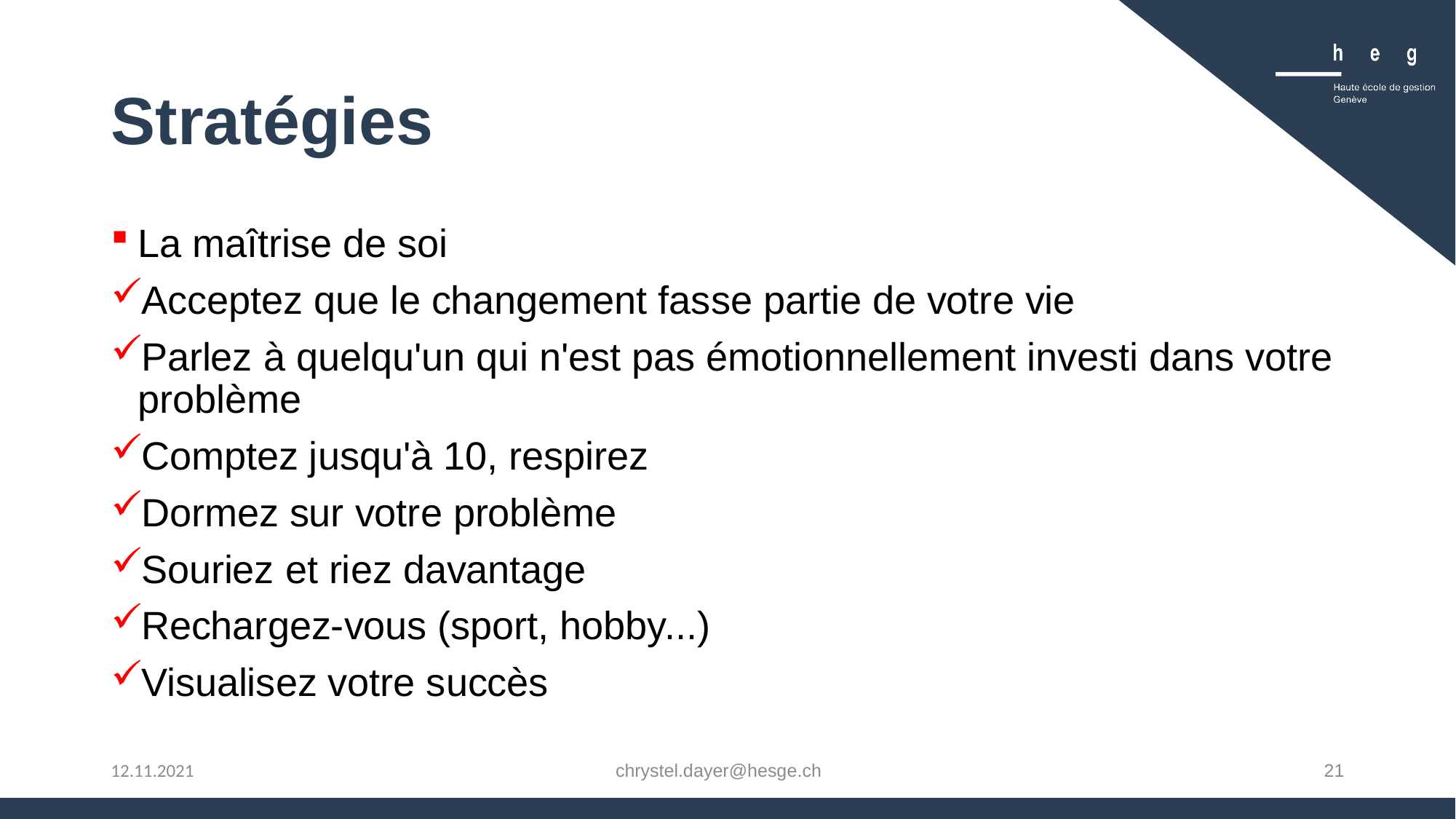

# Stratégies
La maîtrise de soi
Acceptez que le changement fasse partie de votre vie
Parlez à quelqu'un qui n'est pas émotionnellement investi dans votre problème
Comptez jusqu'à 10, respirez
Dormez sur votre problème
Souriez et riez davantage
Rechargez-vous (sport, hobby...)
Visualisez votre succès
chrystel.dayer@hesge.ch
21